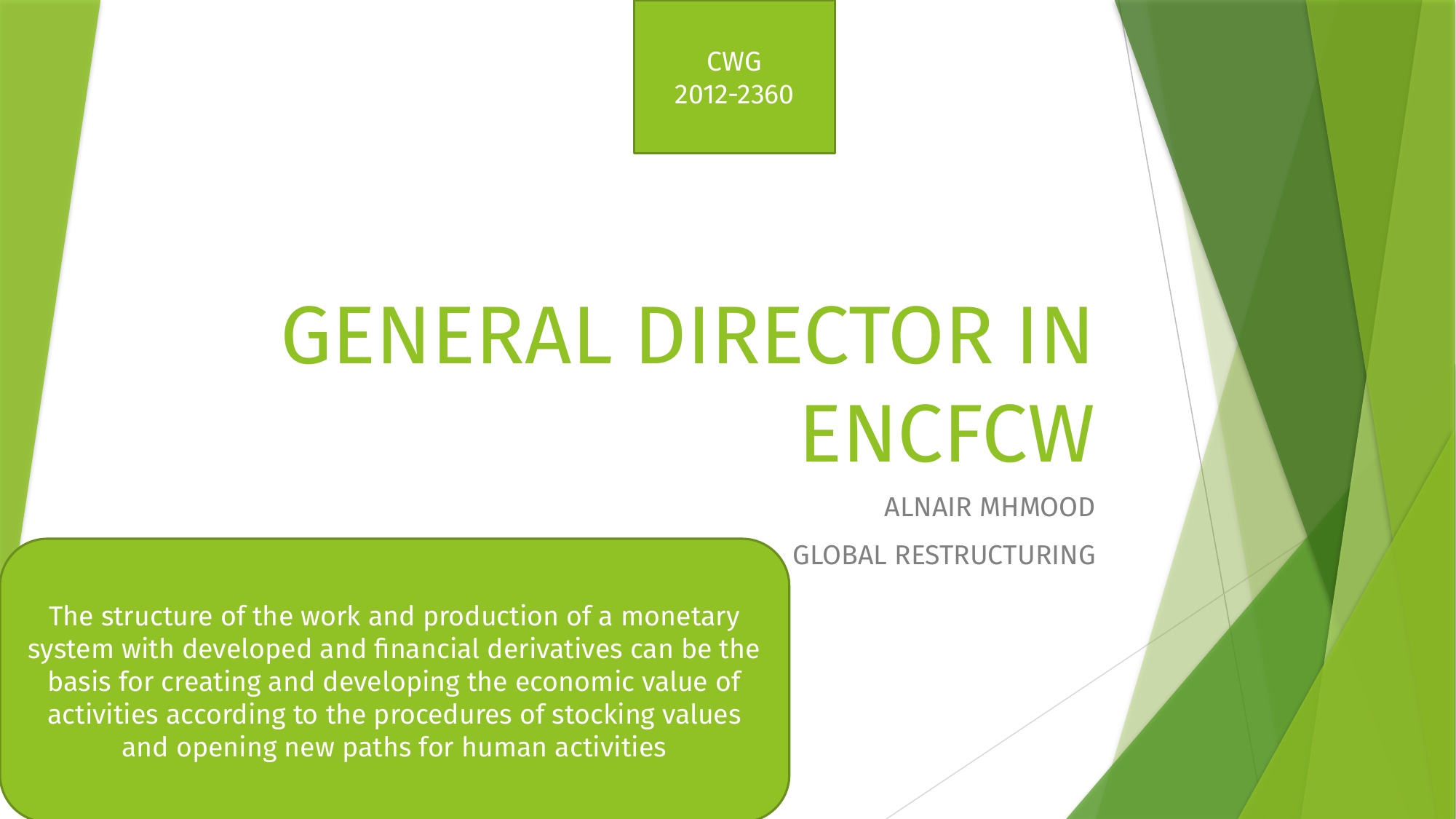

CWG
2012-2360
# GENERAL DIRECTOR IN ENCFCW
ALNAIR MHMOOD
GLOBAL RESTRUCTURING
The structure of the work and production of a monetary system with developed and financial derivatives can be the basis for creating and developing the economic value of activities according to the procedures of stocking values and opening new paths for human activities